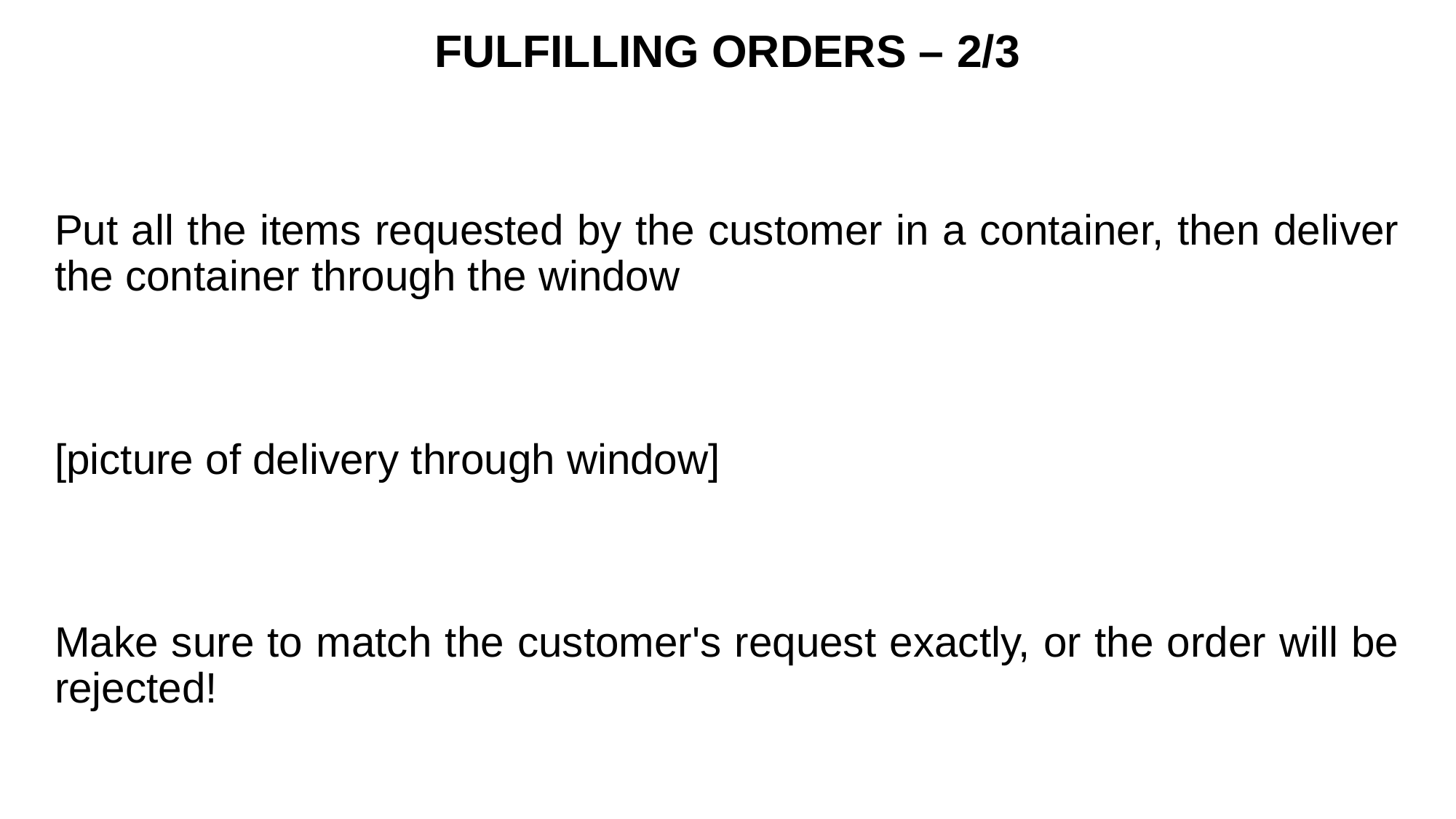

FULFILLING ORDERS – 2/3
Put all the items requested by the customer in a container, then deliver the container through the window

[picture of delivery through window]

Make sure to match the customer's request exactly, or the order will be rejected!